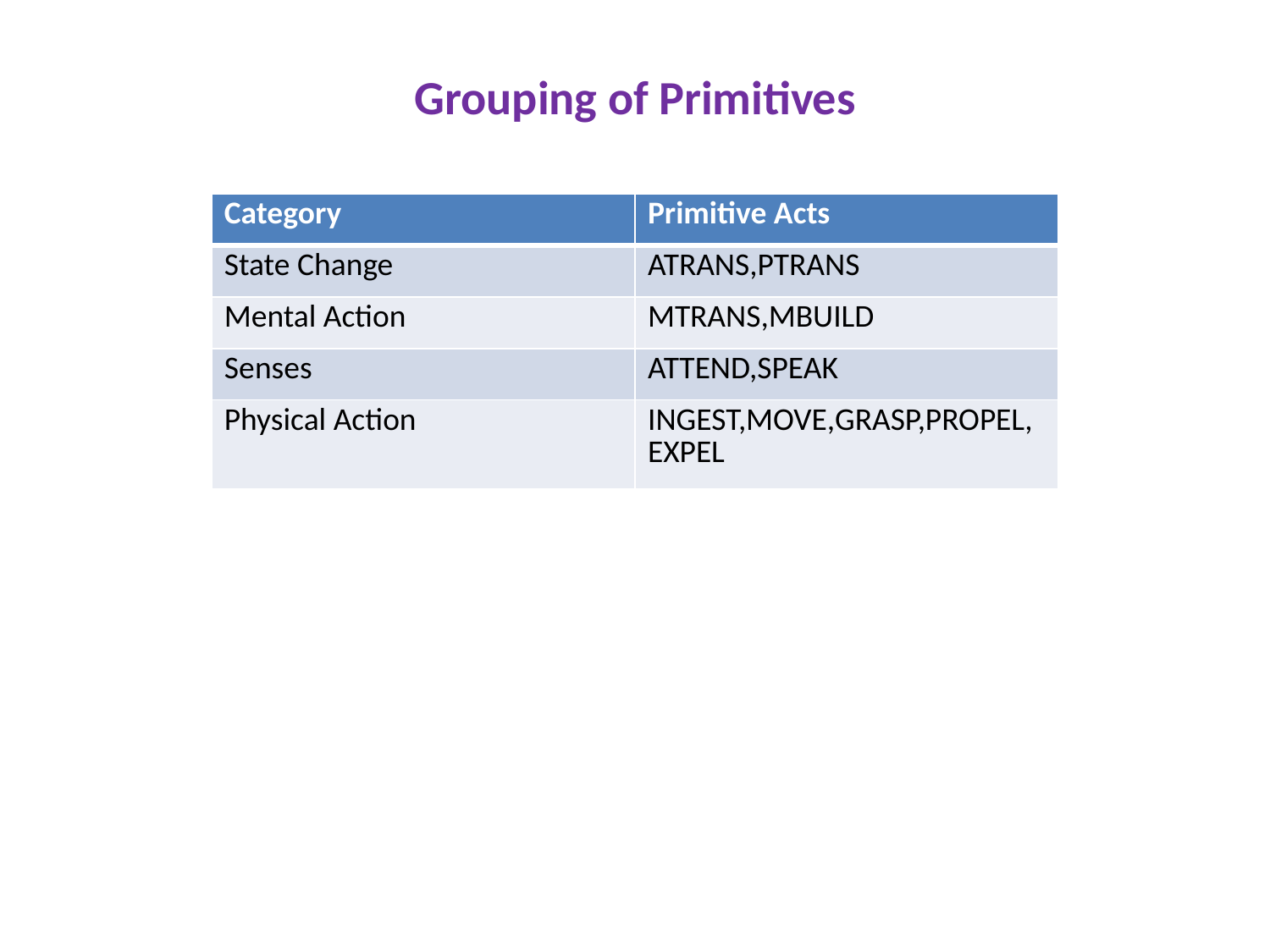

Grouping of Primitives

| Category | Primitive Acts |
| --- | --- |
| State Change | ATRANS,PTRANS |
| Mental Action | MTRANS,MBUILD |
| Senses | ATTEND,SPEAK |
| Physical Action | INGEST,MOVE,GRASP,PROPEL,EXPEL |